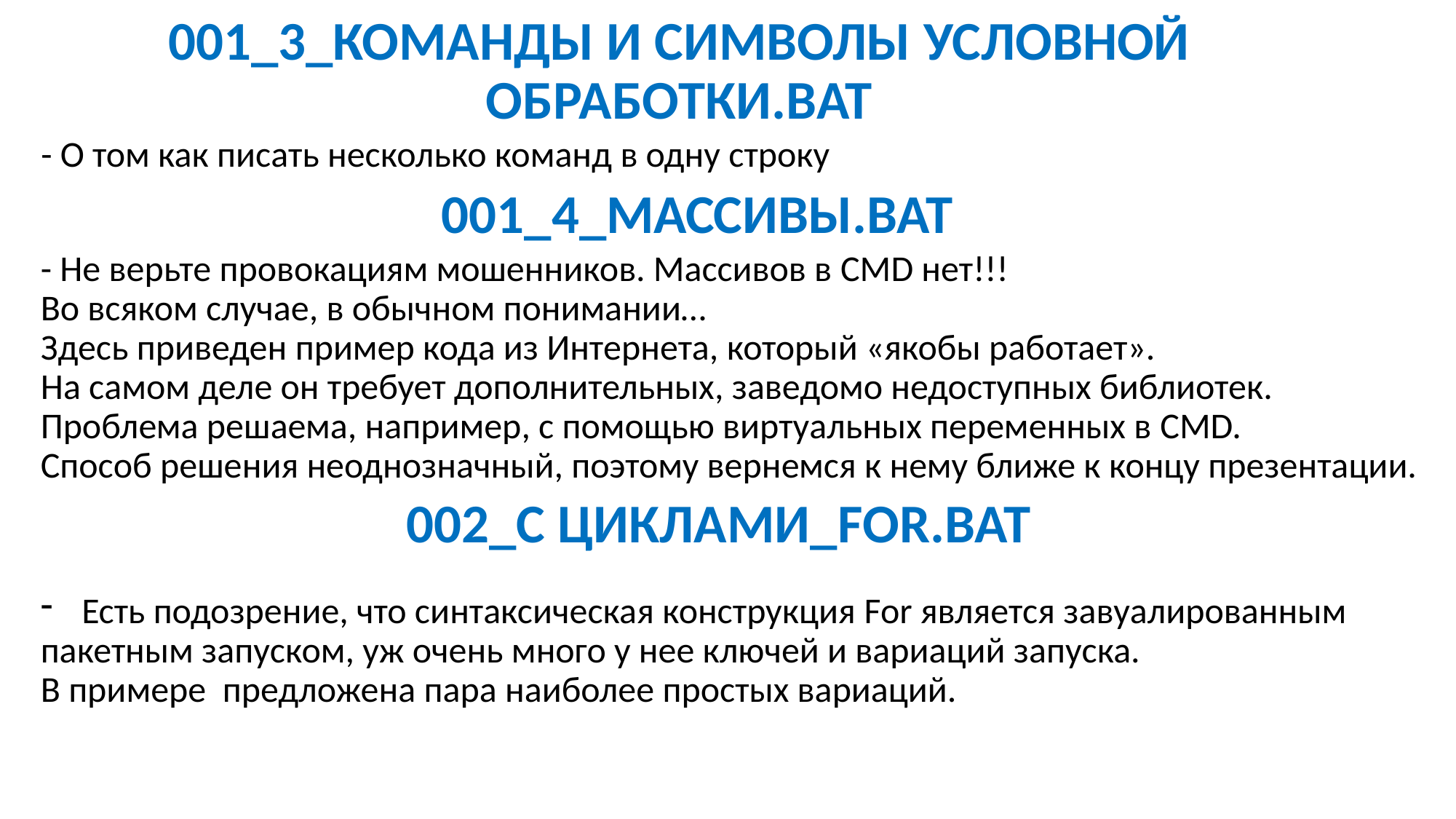

001_3_Команды и символы условной обработки.bat
- О том как писать несколько команд в одну строку
001_4_Массивы.bat
- Не верьте провокациям мошенников. Массивов в CMD нет!!!
Во всяком случае, в обычном понимании…
Здесь приведен пример кода из Интернета, который «якобы работает».
На самом деле он требует дополнительных, заведомо недоступных библиотек.
Проблема решаема, например, с помощью виртуальных переменных в CMD.
Способ решения неоднозначный, поэтому вернемся к нему ближе к концу презентации.
002_С циклами_For.bat
Есть подозрение, что синтаксическая конструкция For является завуалированным
пакетным запуском, уж очень много у нее ключей и вариаций запуска.
В примере  предложена пара наиболее простых вариаций.